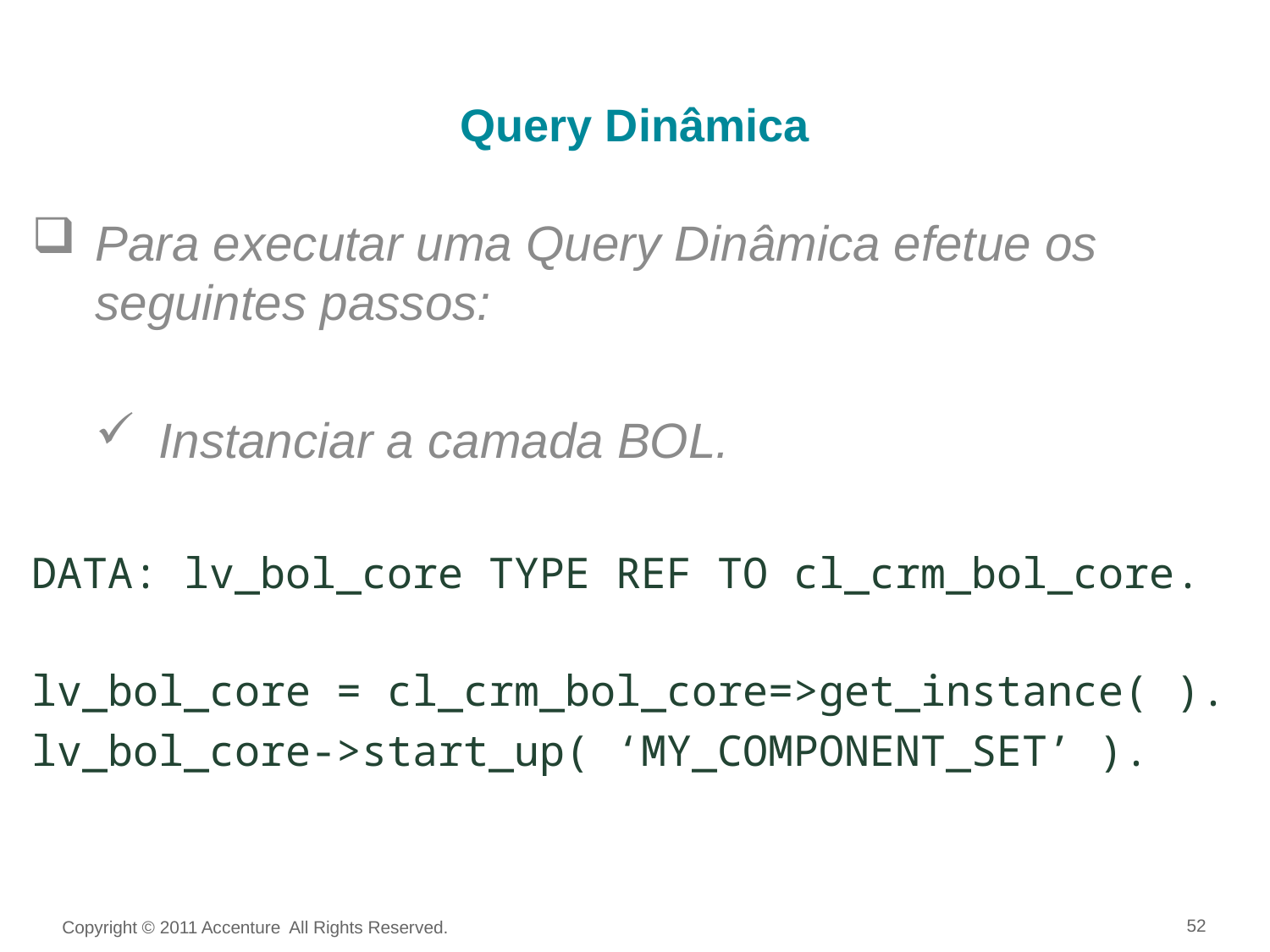

Query Dinâmica
Para executar uma Query Dinâmica efetue os seguintes passos:

Instanciar a camada BOL.

DATA: lv_bol_core TYPE REF TO cl_crm_bol_core.

lv_bol_core = cl_crm_bol_core=>get_instance( ).
lv_bol_core->start_up( ‘MY_COMPONENT_SET’ ).